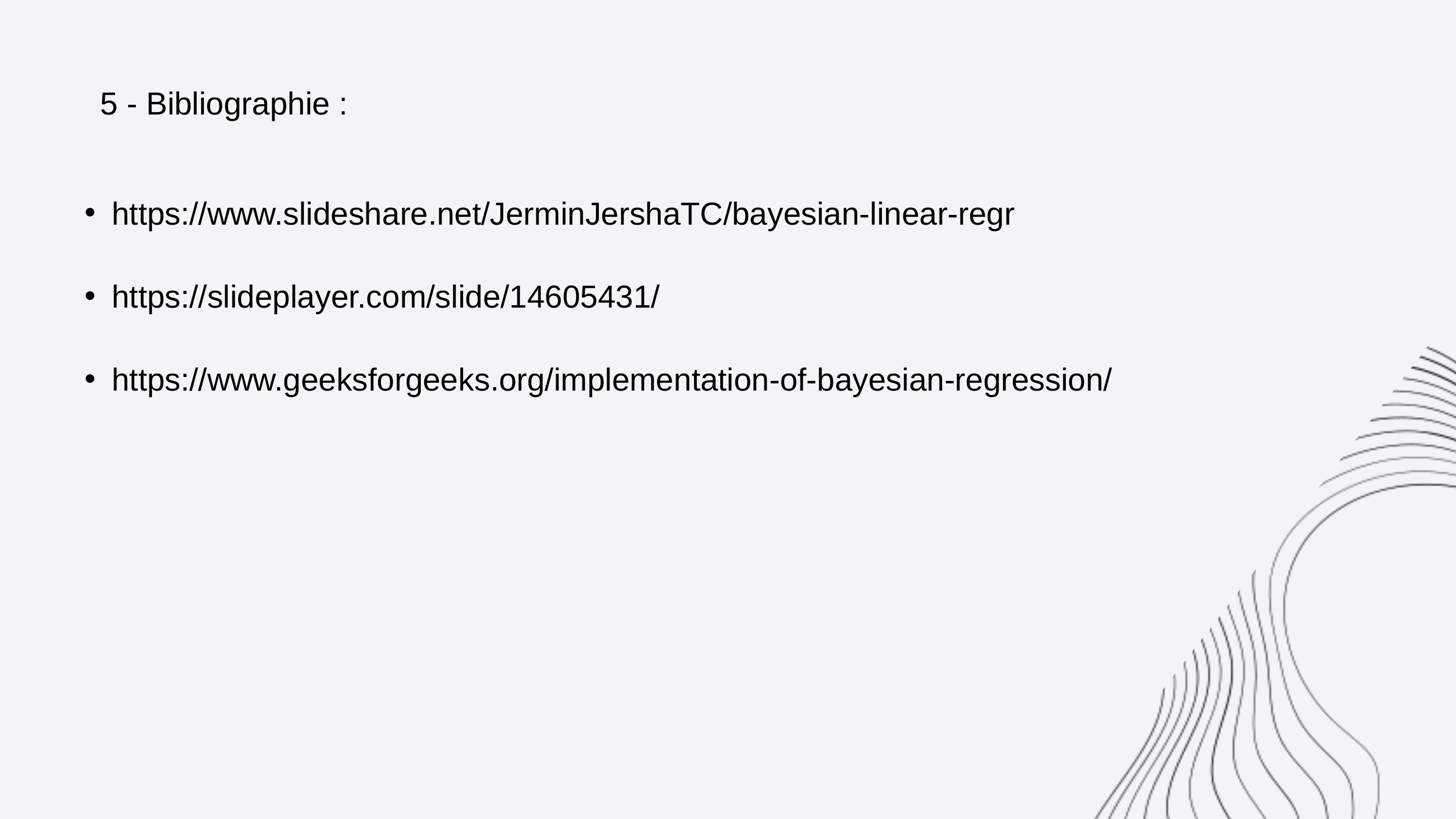

5 - Bibliographie :
https://www.slideshare.net/JerminJershaTC/bayesian-linear-regr
https://slideplayer.com/slide/14605431/
https://www.geeksforgeeks.org/implementation-of-bayesian-regression/